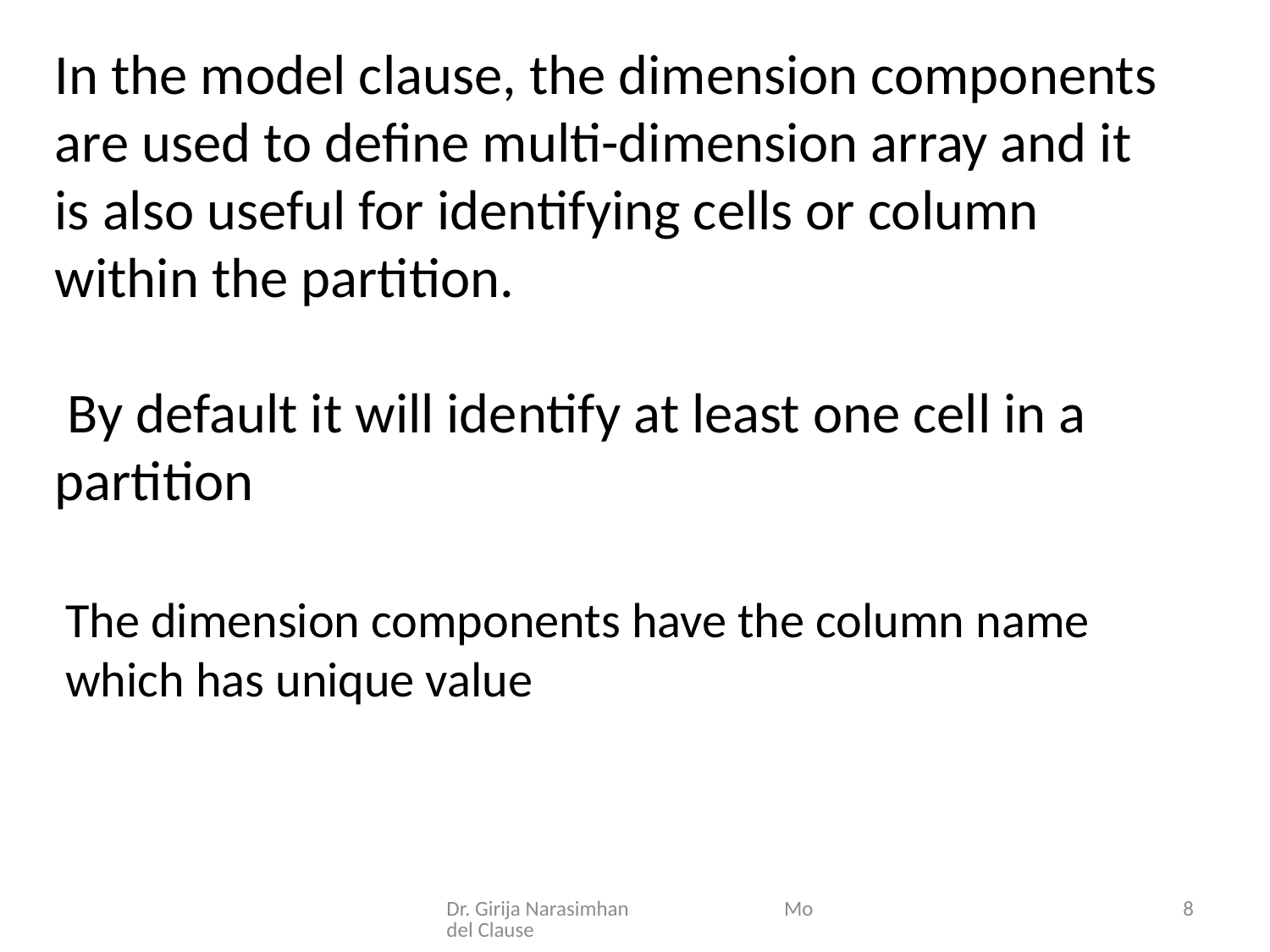

In the model clause, the dimension components are used to define multi-dimension array and it is also useful for identifying cells or column within the partition.

 By default it will identify at least one cell in a partition
The dimension components have the column name which has unique value
Dr. Girija Narasimhan                                Model Clause
8